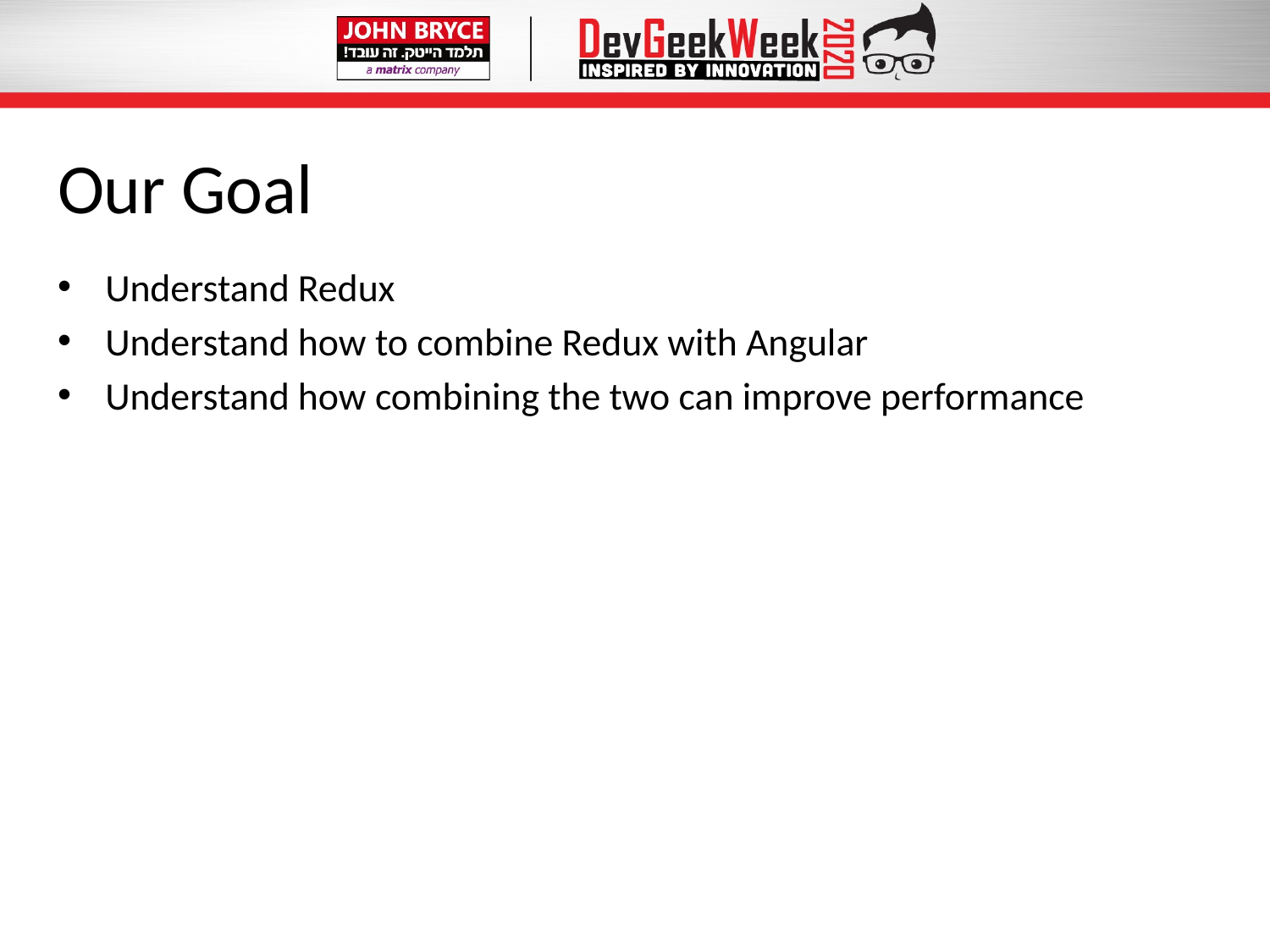

# Our Goal
Understand Redux
Understand how to combine Redux with Angular
Understand how combining the two can improve performance